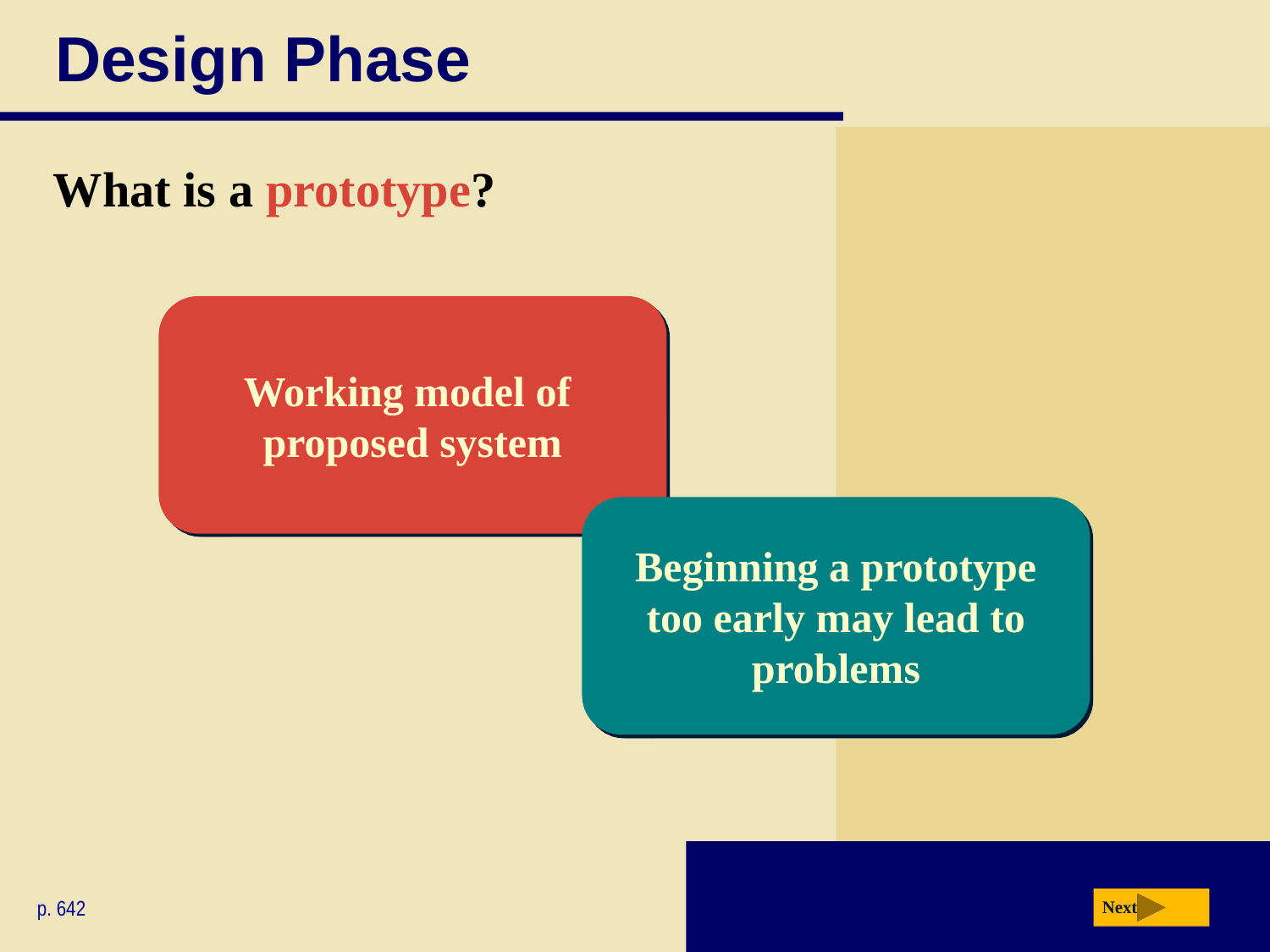

# Design Phase
What is a prototype?
Working model of
proposed system
Beginning a prototype too early may lead to problems
p. 642

Next